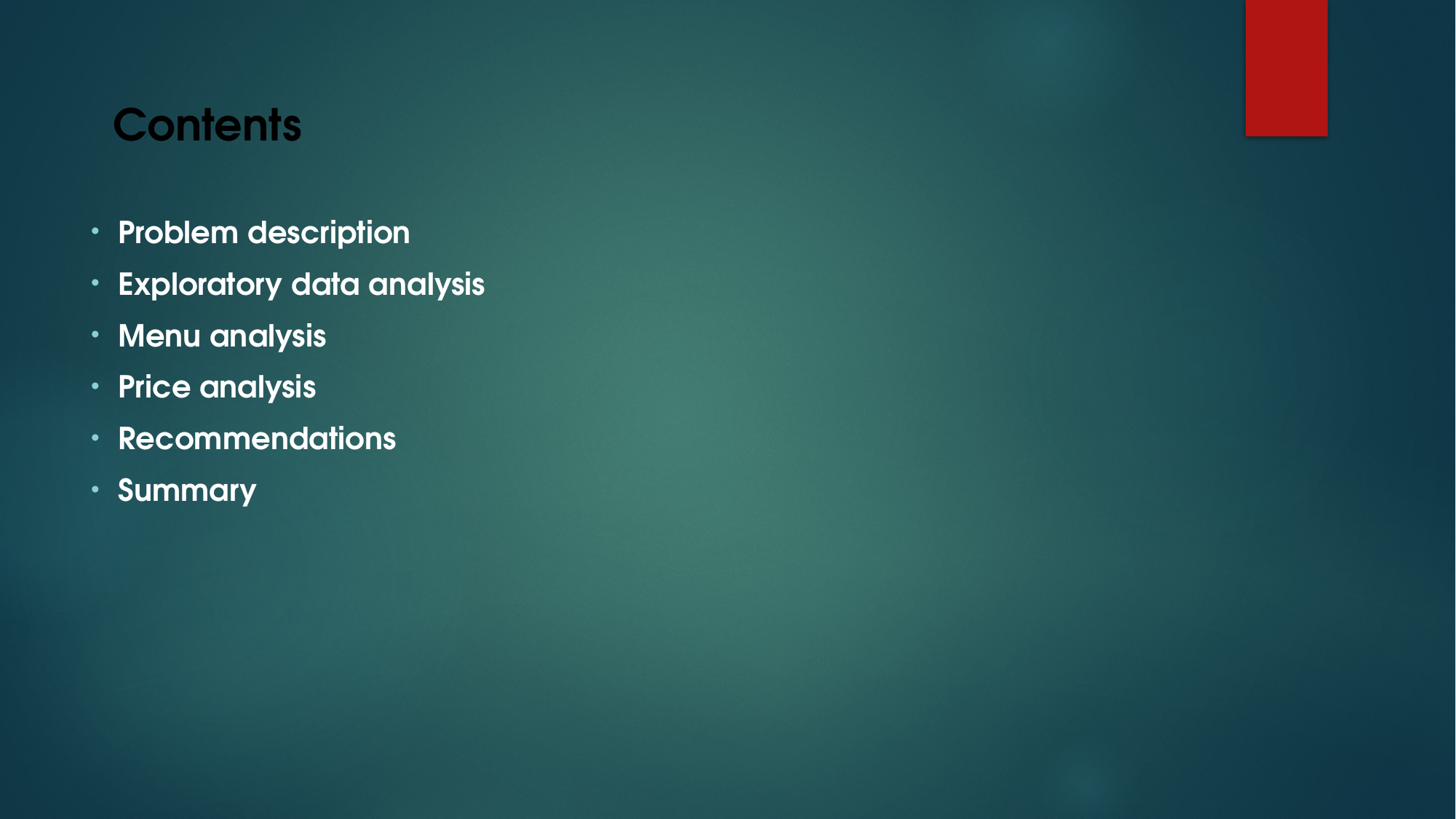

# Contents
Problem description
Exploratory data analysis
Menu analysis
Price analysis
Recommendations
Summary